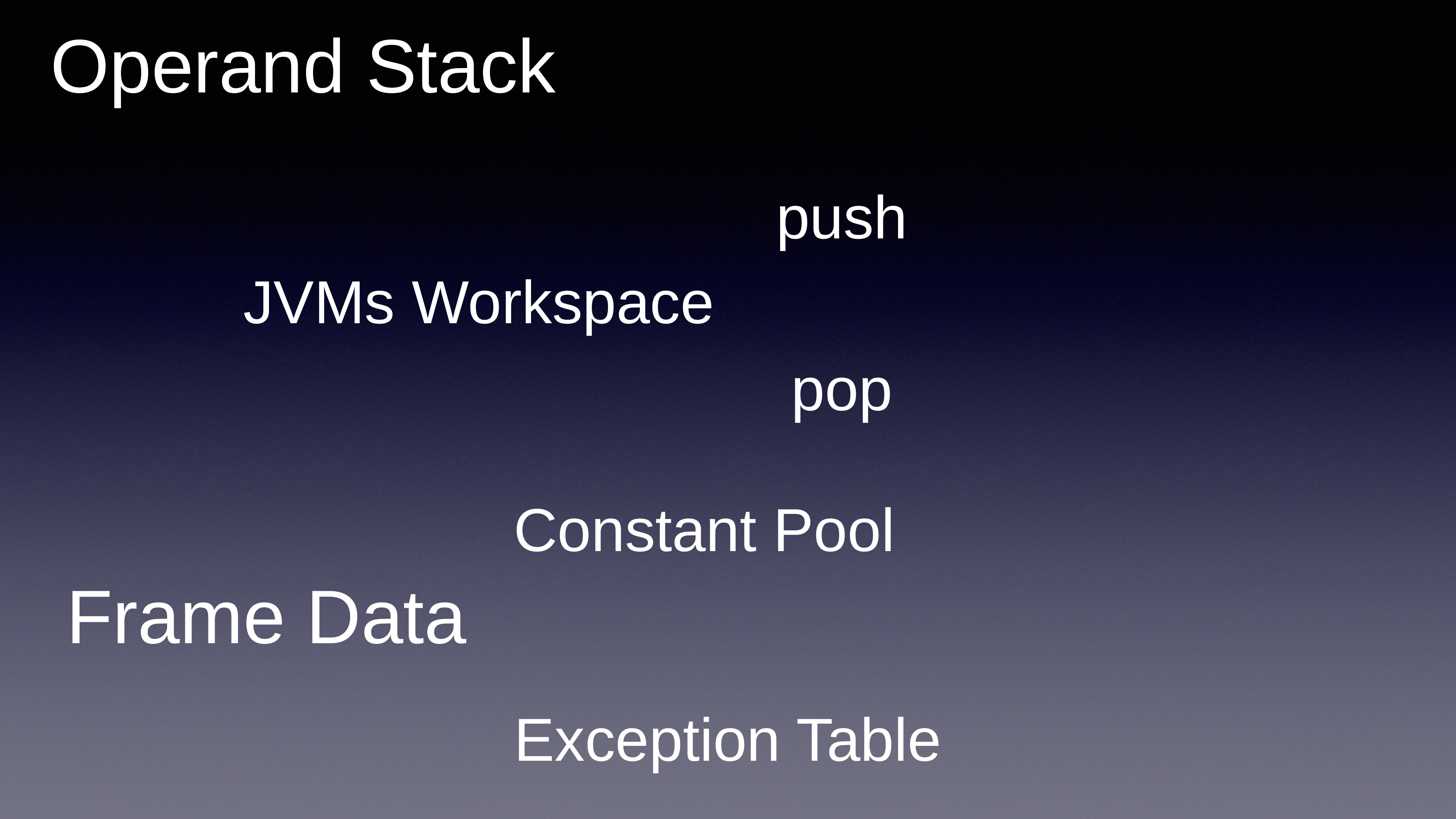

Operand Stack
push
JVMs Workspace
pop
Constant Pool
Frame Data
Exception Table